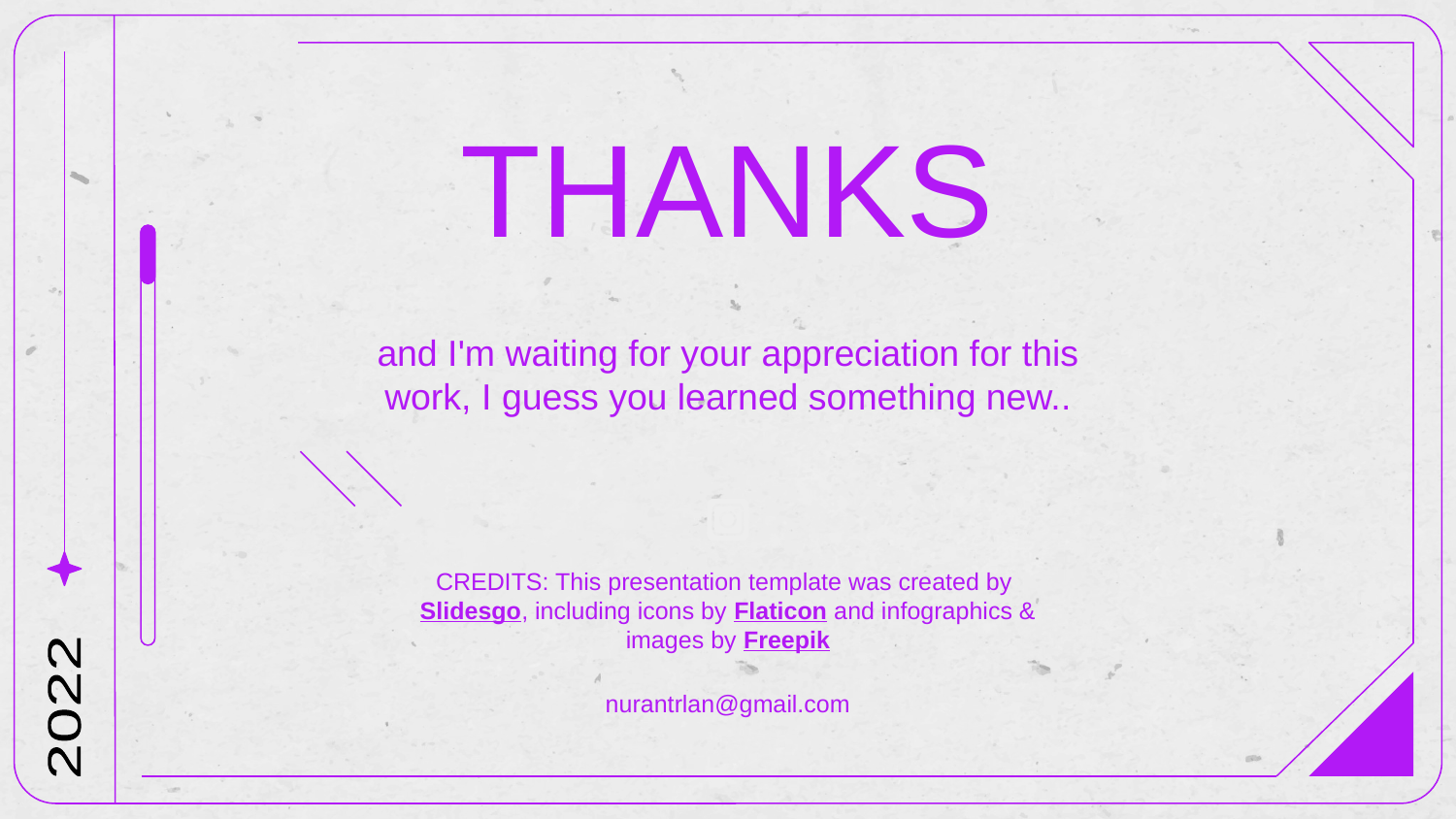

# THANKS

and I'm waiting for your appreciation for this work, I guess you learned something new..

nurantrlan@gmail.com
2022